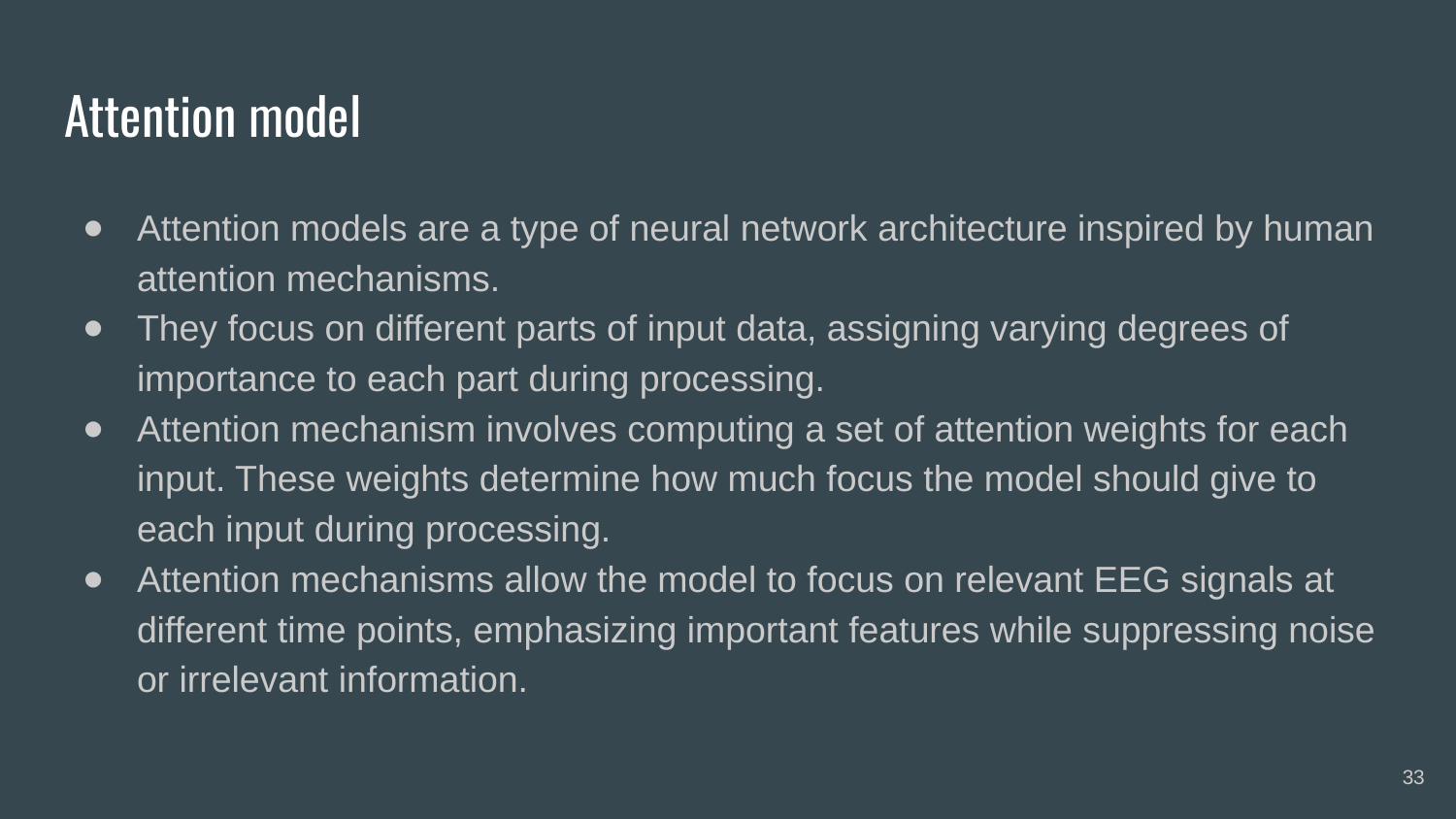

# Attention model
Attention models are a type of neural network architecture inspired by human attention mechanisms.
They focus on different parts of input data, assigning varying degrees of importance to each part during processing.
Attention mechanism involves computing a set of attention weights for each input. These weights determine how much focus the model should give to each input during processing.
Attention mechanisms allow the model to focus on relevant EEG signals at different time points, emphasizing important features while suppressing noise or irrelevant information.
33